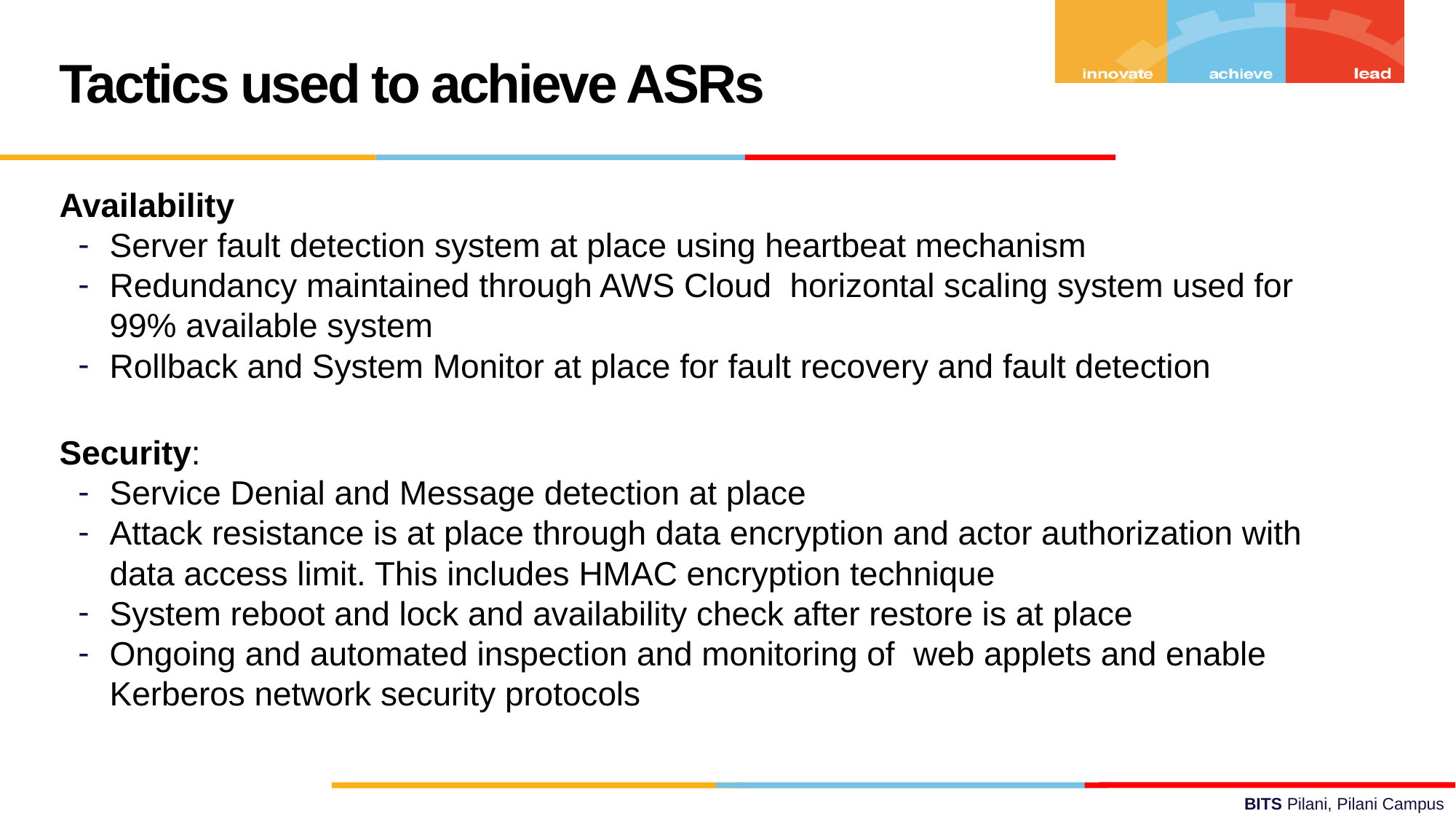

Tactics used to achieve ASRs
Availability
Server fault detection system at place using heartbeat mechanism
Redundancy maintained through AWS Cloud  horizontal scaling system used for 99% available system
Rollback and System Monitor at place for fault recovery and fault detection

Security:
Service Denial and Message detection at place
Attack resistance is at place through data encryption and actor authorization with data access limit. This includes HMAC encryption technique
System reboot and lock and availability check after restore is at place
Ongoing and automated inspection and monitoring of  web applets and enable Kerberos network security protocols